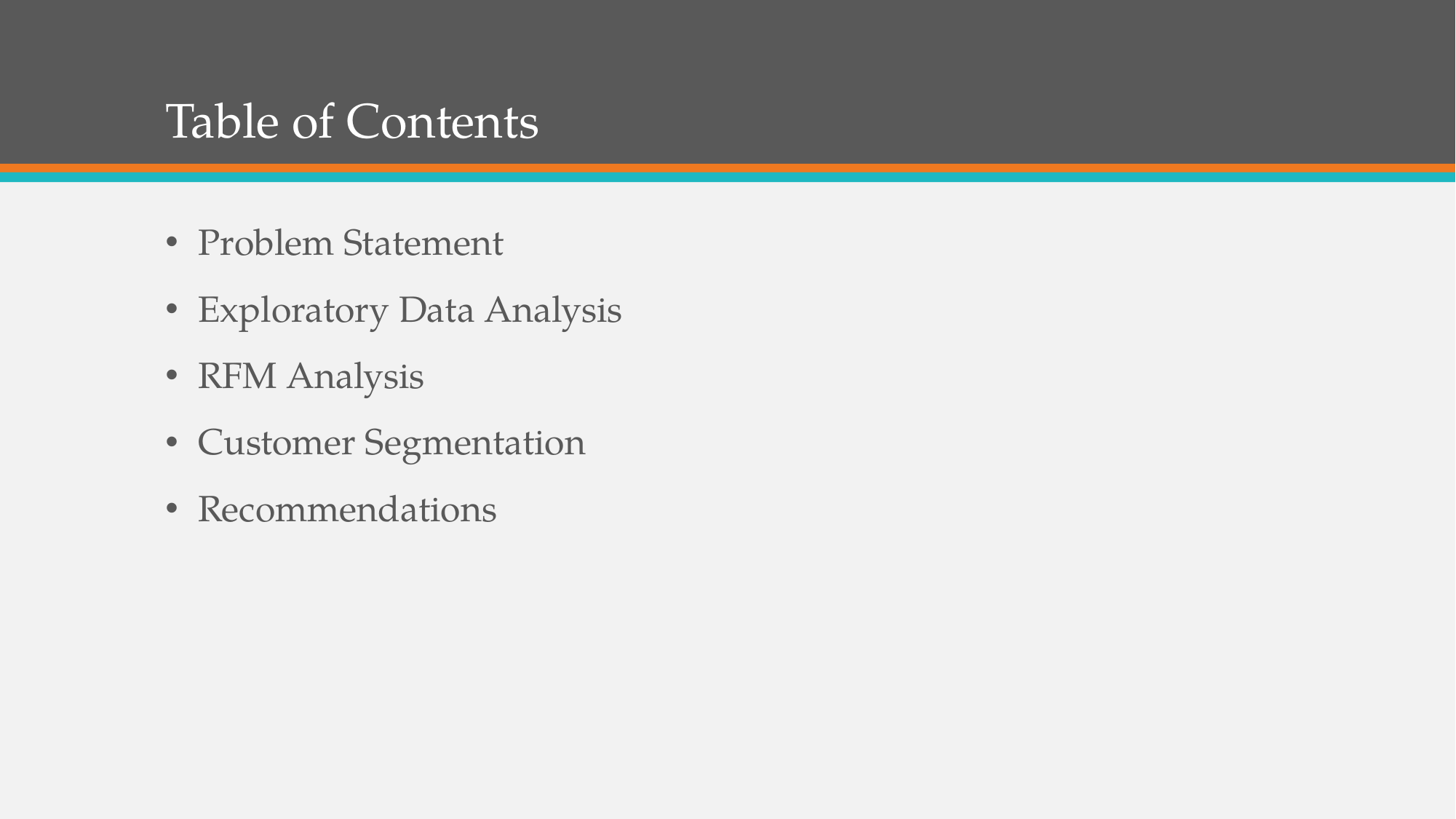

# Table of Contents
Problem Statement
Exploratory Data Analysis
RFM Analysis
Customer Segmentation
Recommendations